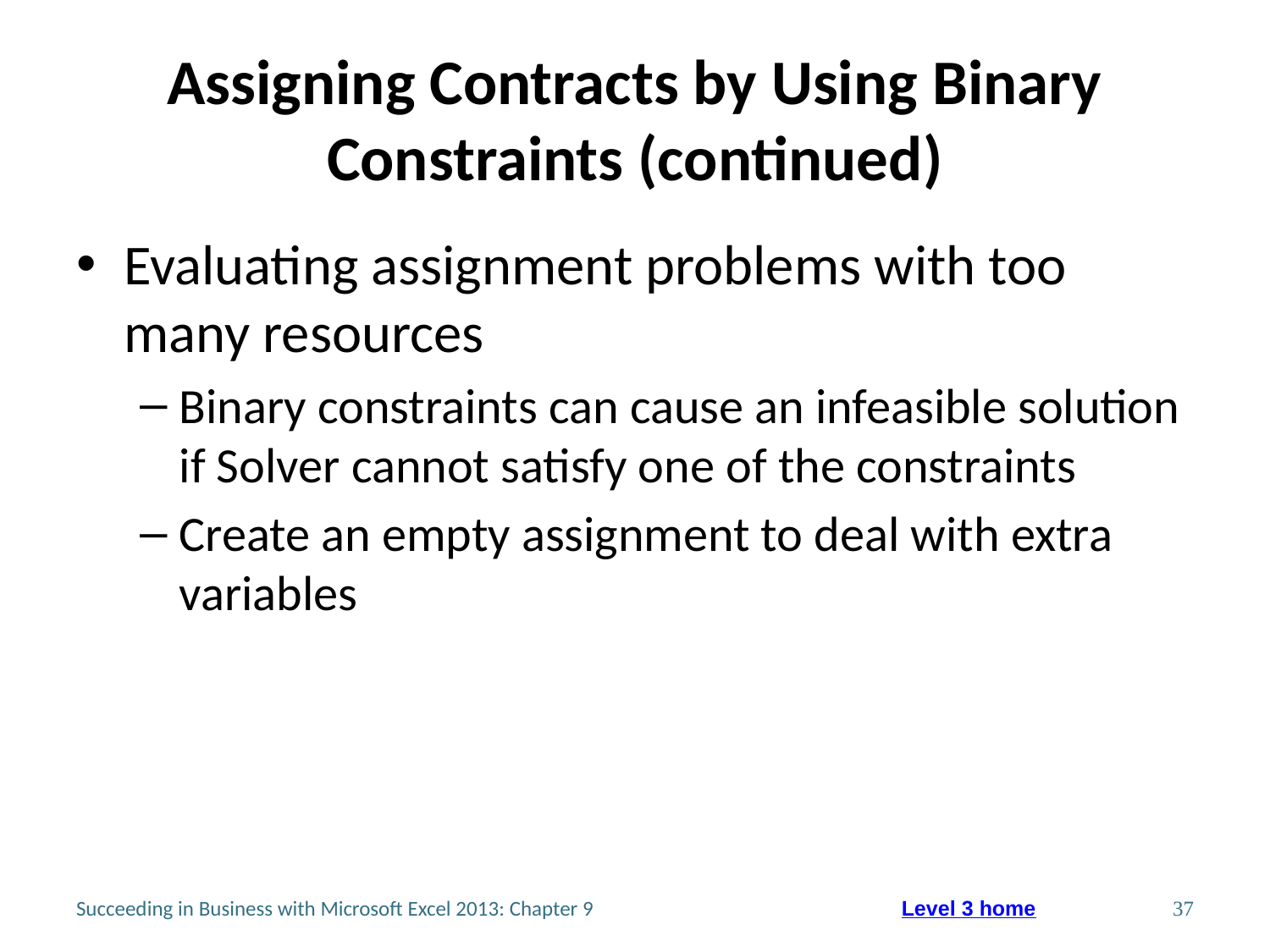

# Assigning Contracts by Using Binary Constraints (continued)
Evaluating assignment problems with too many resources
Binary constraints can cause an infeasible solution if Solver cannot satisfy one of the constraints
Create an empty assignment to deal with extra variables
Succeeding in Business with Microsoft Excel 2013: Chapter 9
37
Level 3 home